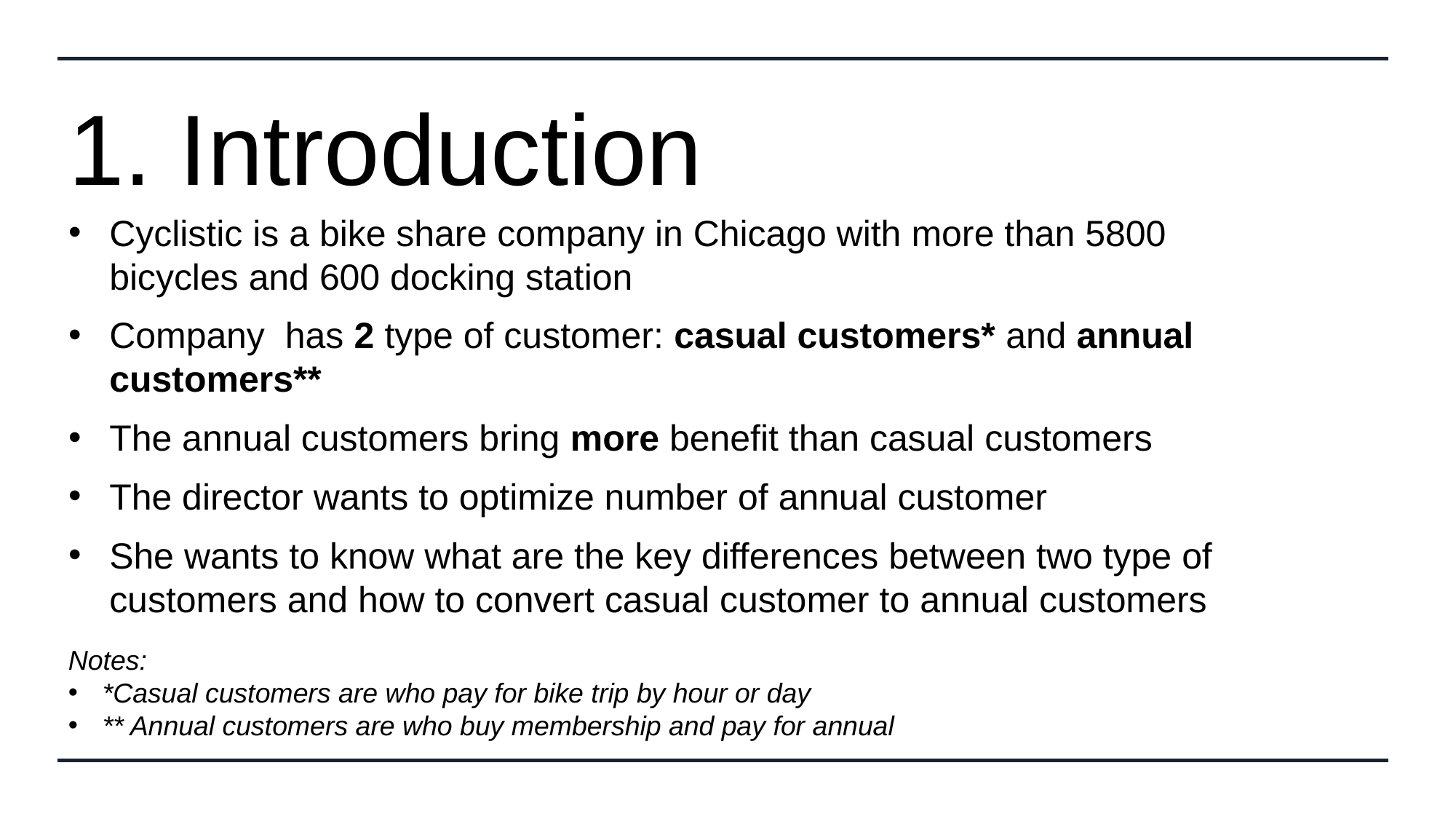

# 1. Introduction
Cyclistic is a bike share company in Chicago with more than 5800 bicycles and 600 docking station
Company  has 2 type of customer: casual customers* and annual customers**
The annual customers bring more benefit than casual customers
The director wants to optimize number of annual customer
She wants to know what are the key differences between two type of customers and how to convert casual customer to annual customers

Notes:
*Casual customers are who pay for bike trip by hour or day
** Annual customers are who buy membership and pay for annual